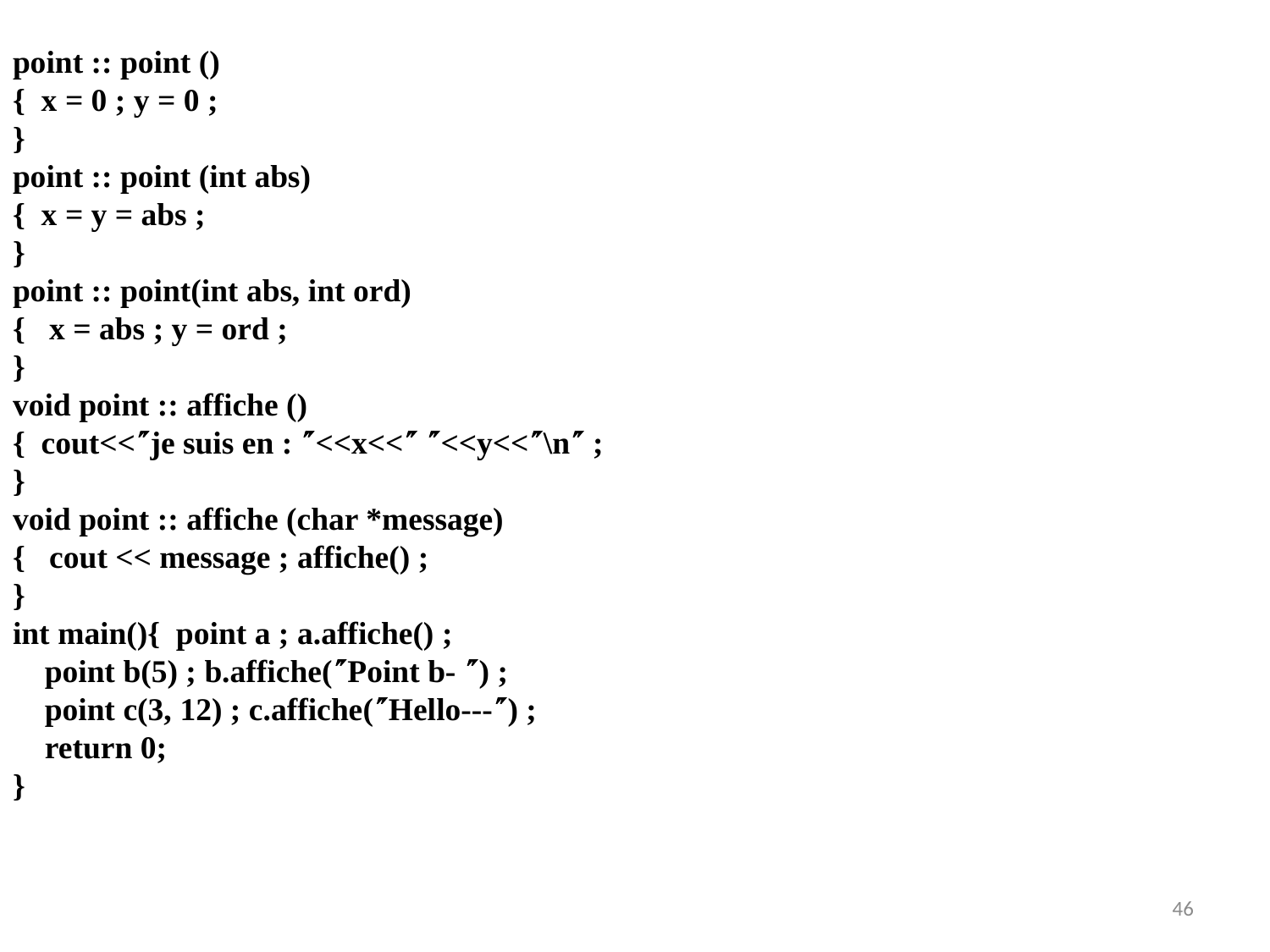

point :: point ()
{  x = 0 ; y = 0 ;
}
point :: point (int abs)
{  x = y = abs ;
}
point :: point(int abs, int ord)
{   x = abs ; y = ord ;
}
void point :: affiche ()
{  cout<<″je suis en : ″<<x<<″ ″<<y<<″\n″ ;
}
void point :: affiche (char *message)
{   cout << message ; affiche() ;
}
int main(){  point a ; a.affiche() ;
    point b(5) ; b.affiche(″Point b- ″) ;
    point c(3, 12) ; c.affiche(″Hello---″) ;
    return 0;
}
46